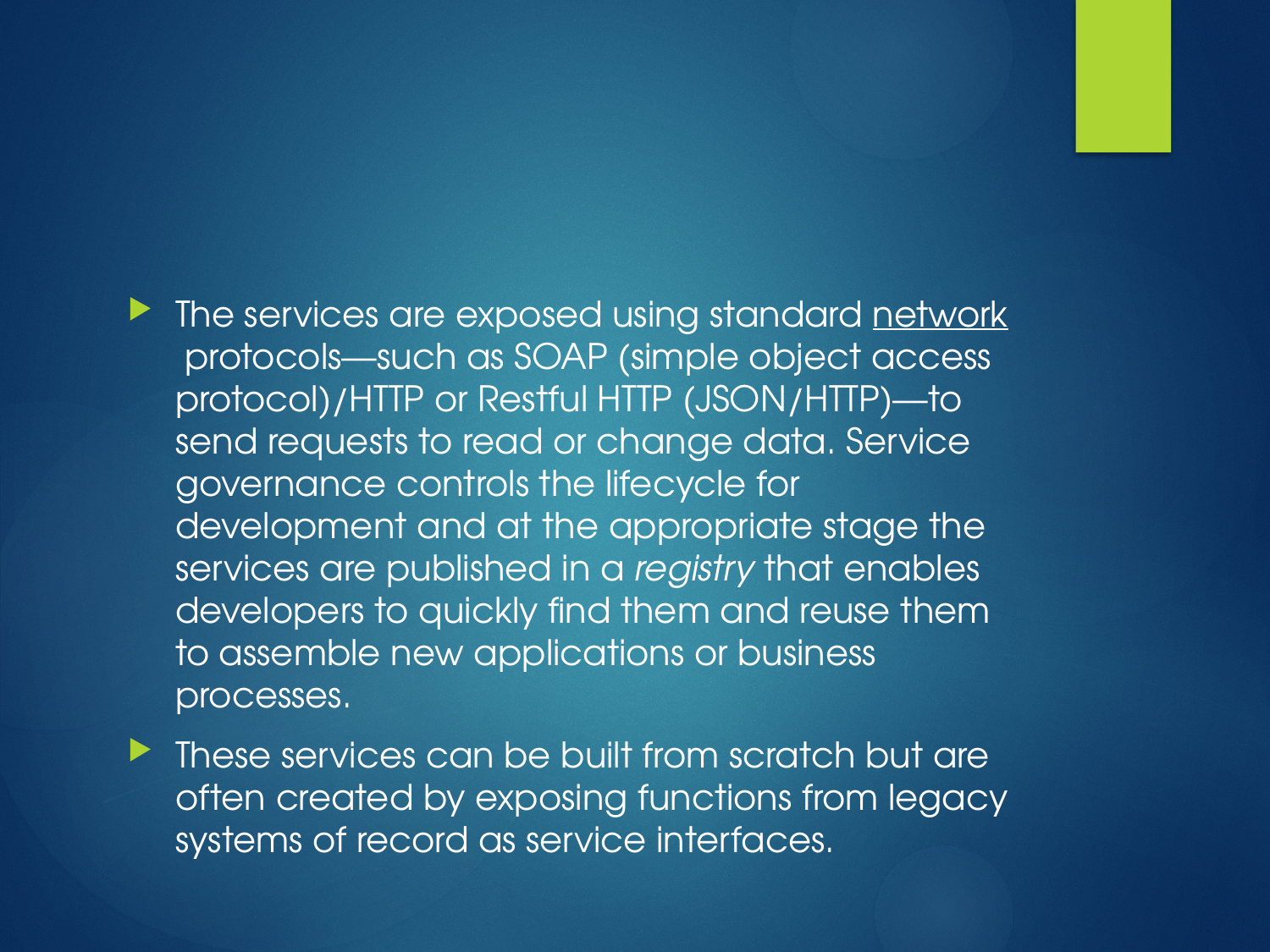

#
The services are exposed using standard network protocols—such as SOAP (simple object access protocol)/HTTP or Restful HTTP (JSON/HTTP)—to send requests to read or change data. Service governance controls the lifecycle for development and at the appropriate stage the services are published in a registry that enables developers to quickly find them and reuse them to assemble new applications or business processes.
These services can be built from scratch but are often created by exposing functions from legacy systems of record as service interfaces.